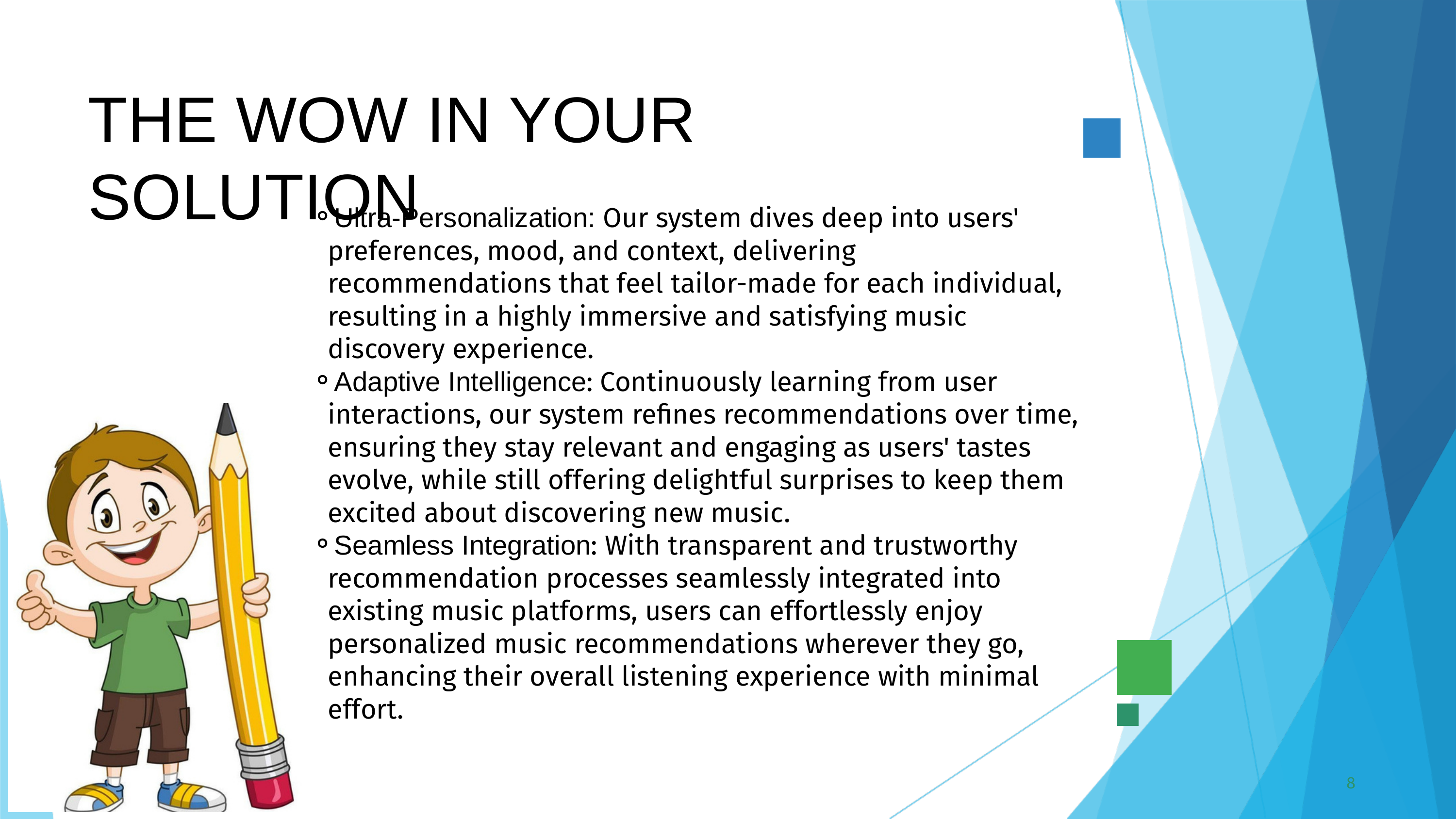

THE WOW IN YOUR SOLUTION

Ultra-Personalization: Our system dives deep into users' preferences, mood, and context, delivering recommendations that feel tailor-made for each individual, resulting in a highly immersive and satisfying music discovery experience.
Adaptive Intelligence: Continuously learning from user interactions, our system refines recommendations over time, ensuring they stay relevant and engaging as users' tastes evolve, while still offering delightful surprises to keep them excited about discovering new music.
Seamless Integration: With transparent and trustworthy recommendation processes seamlessly integrated into existing music platforms, users can effortlessly enjoy personalized music recommendations wherever they go, enhancing their overall listening experience with minimal effort.

8
3/21/2024  Annual Review